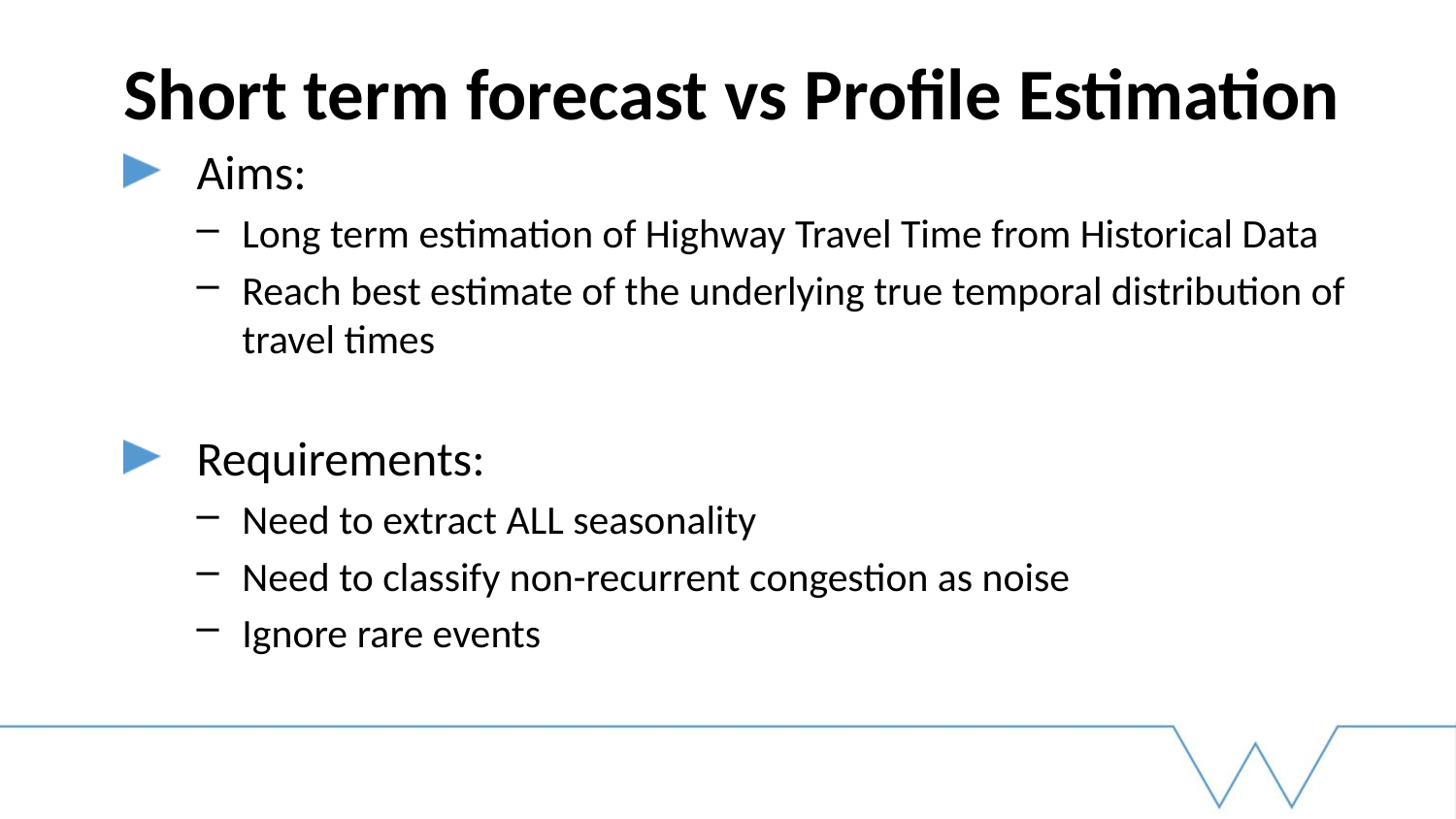

# Short term forecast vs Profile Estimation
Aims:
Long term estimation of Highway Travel Time from Historical Data
Reach best estimate of the underlying true temporal distribution of travel times

Requirements:
Need to extract ALL seasonality
Need to classify non-recurrent congestion as noise
Ignore rare events